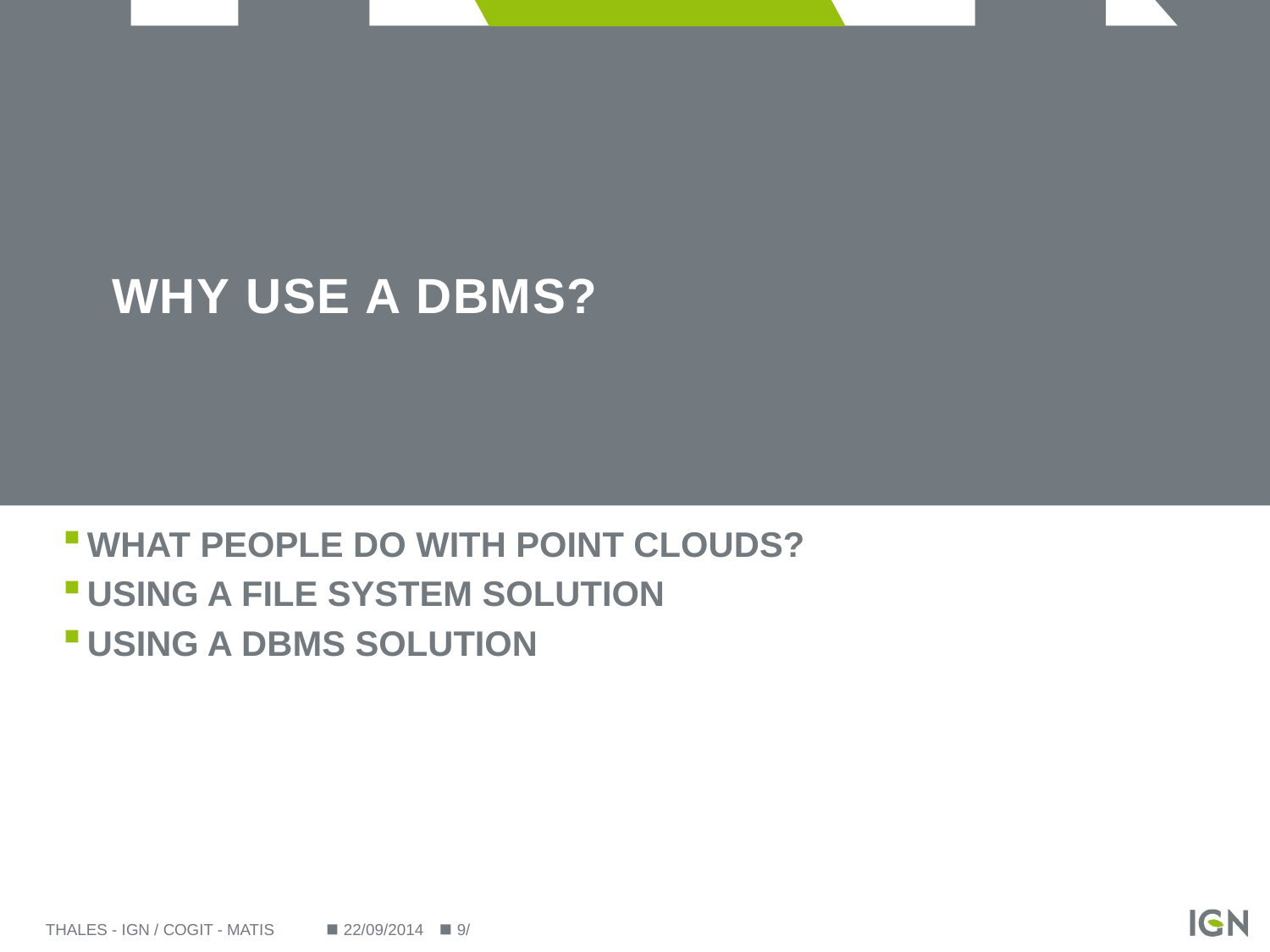

# Why use a DBMS?
What people do with point clouds?
Using A File system solution
USing A DBMS solution

Thales - IGN / COGIT - MATIS
22/09/2014
9/